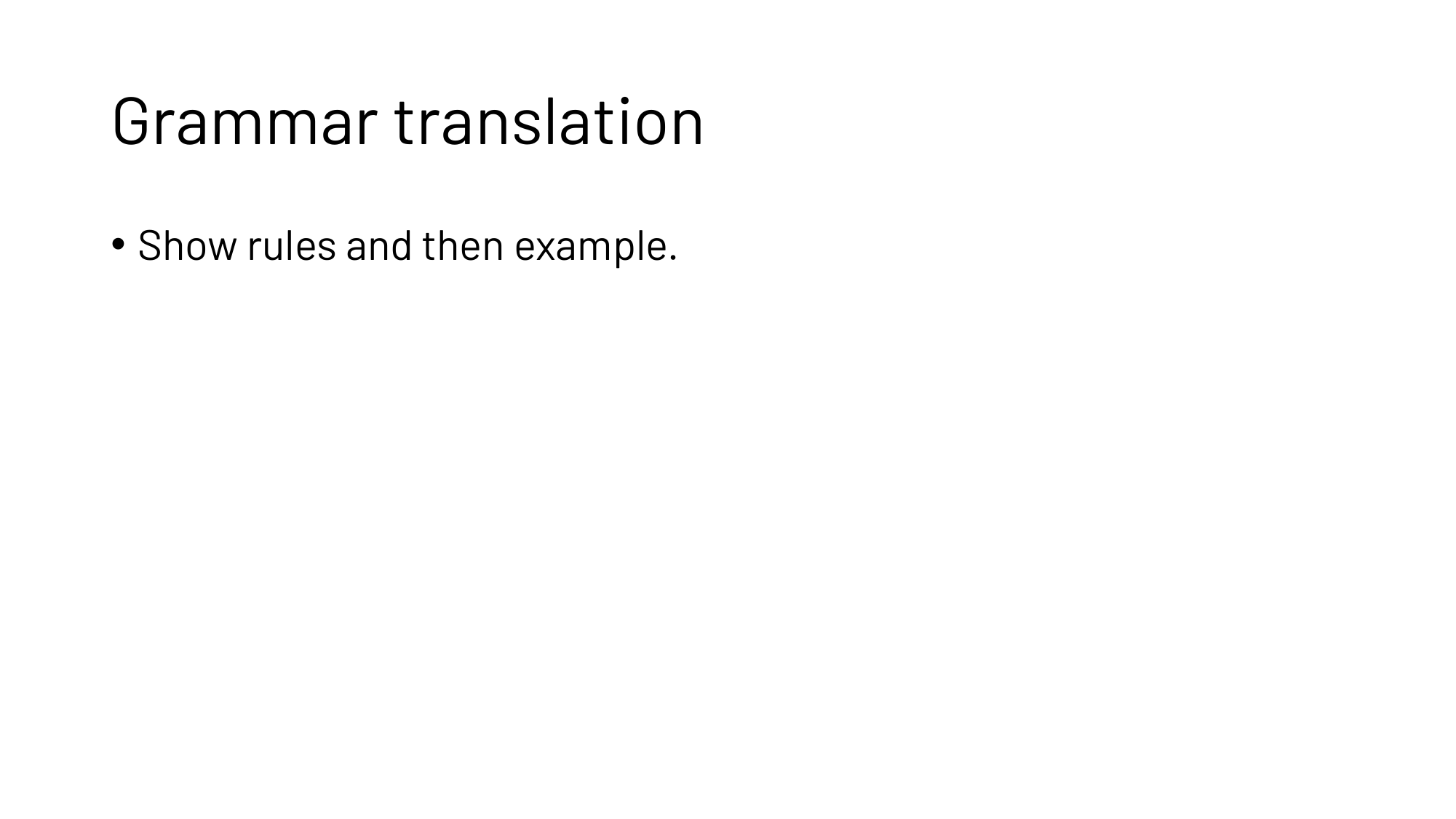

# Grammar translation
Show rules and then example.